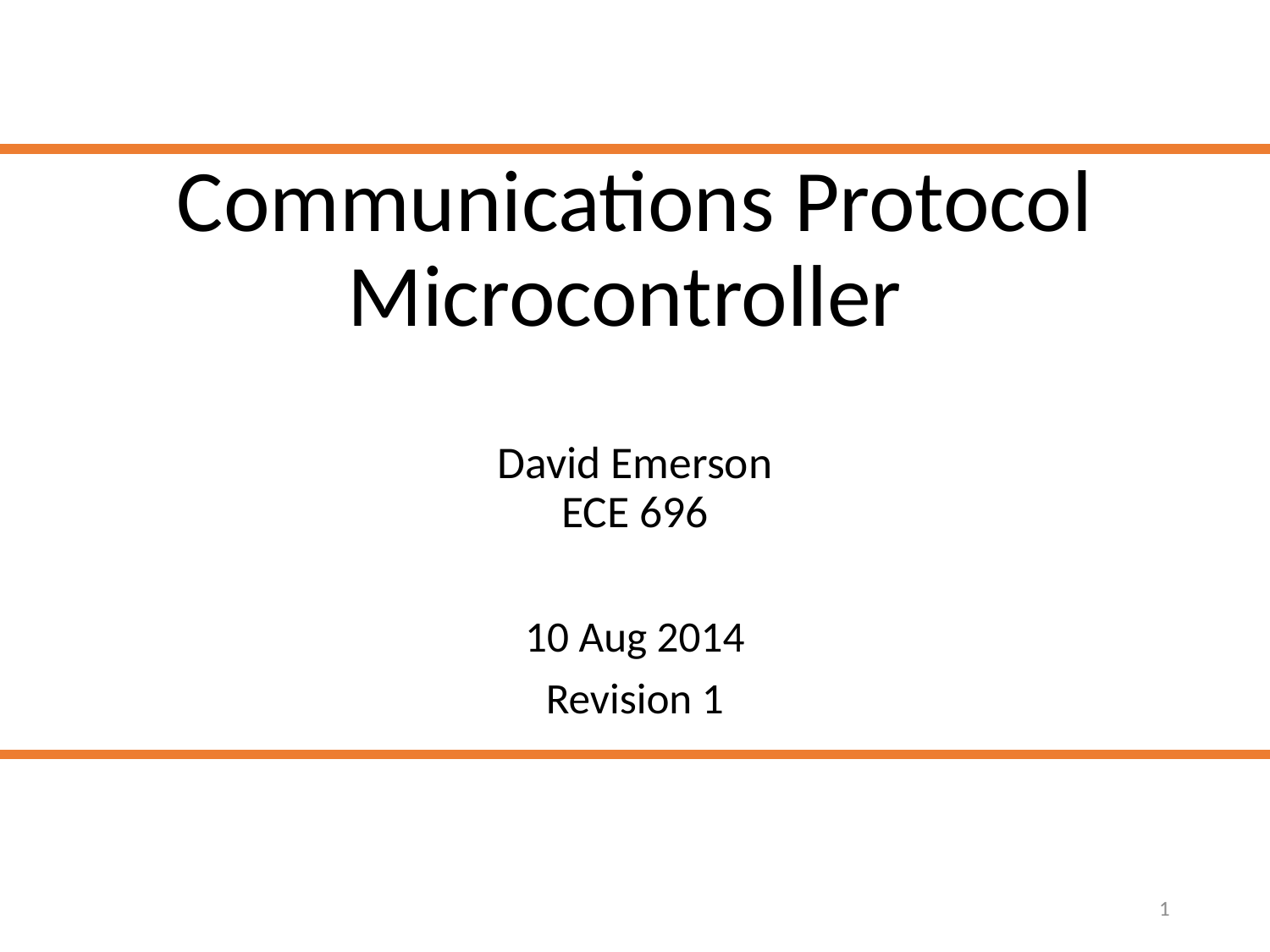

# Communications Protocol Microcontroller David Emerson ECE 696
10 Aug 2014
Revision 1
1